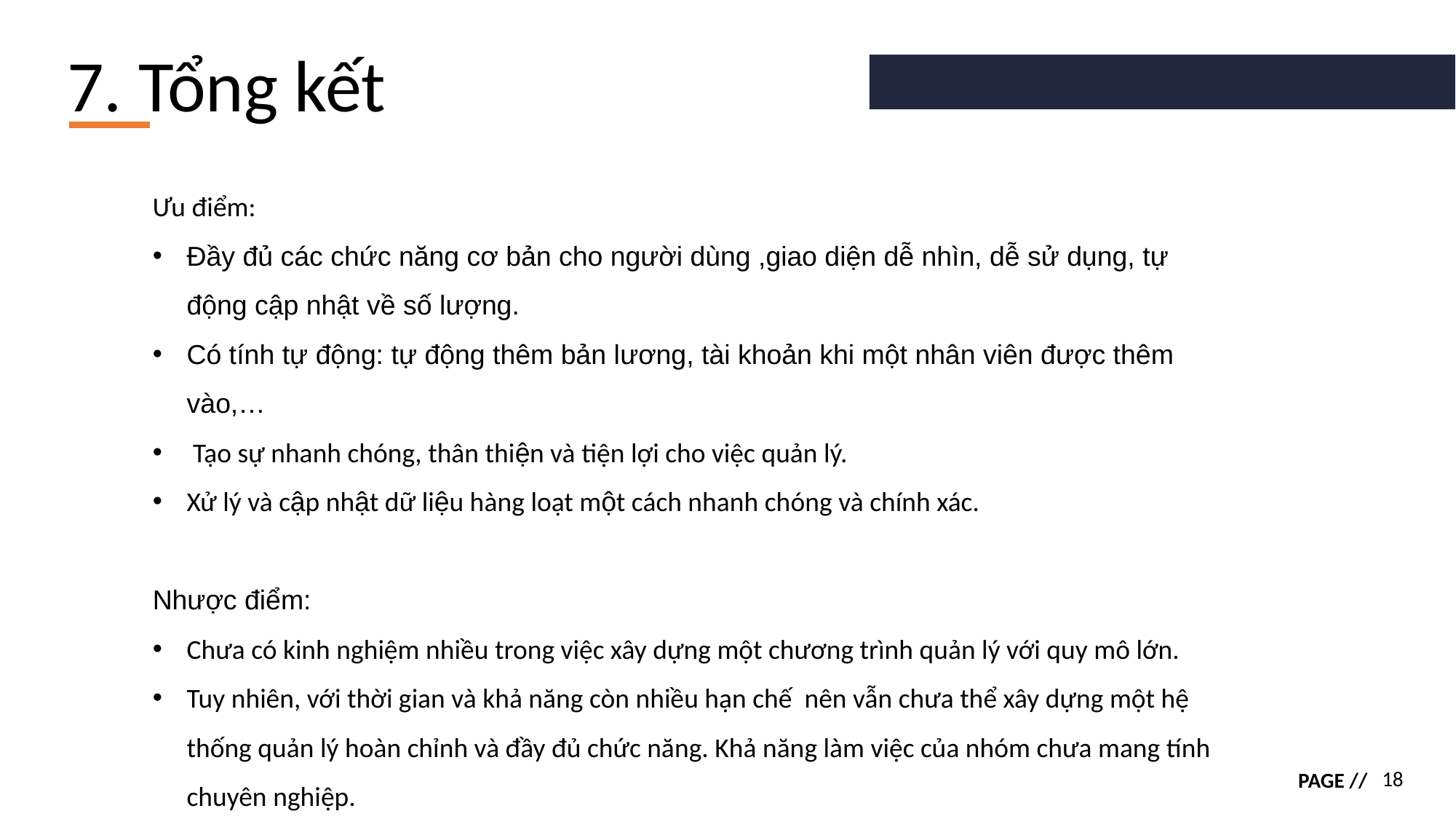

# 7. Tổng kết

Ưu điểm:
Đầy đủ các chức năng cơ bản cho người dùng ,giao diện dễ nhìn, dễ sử dụng, tự động cập nhật về số lượng.
Có tính tự động: tự động thêm bản lương, tài khoản khi một nhân viên được thêm vào,…
 Tạo sự nhanh chóng, thân thiện và tiện lợi cho việc quản lý.
Xử lý và cập nhật dữ liệu hàng loạt một cách nhanh chóng và chính xác.

Nhược điểm:
Chưa có kinh nghiệm nhiều trong việc xây dựng một chương trình quản lý với quy mô lớn.
Tuy nhiên, với thời gian và khả năng còn nhiều hạn chế  nên vẫn chưa thể xây dựng một hệ thống quản lý hoàn chỉnh và đầy đủ chức năng. Khả năng làm việc của nhóm chưa mang tính chuyên nghiệp.